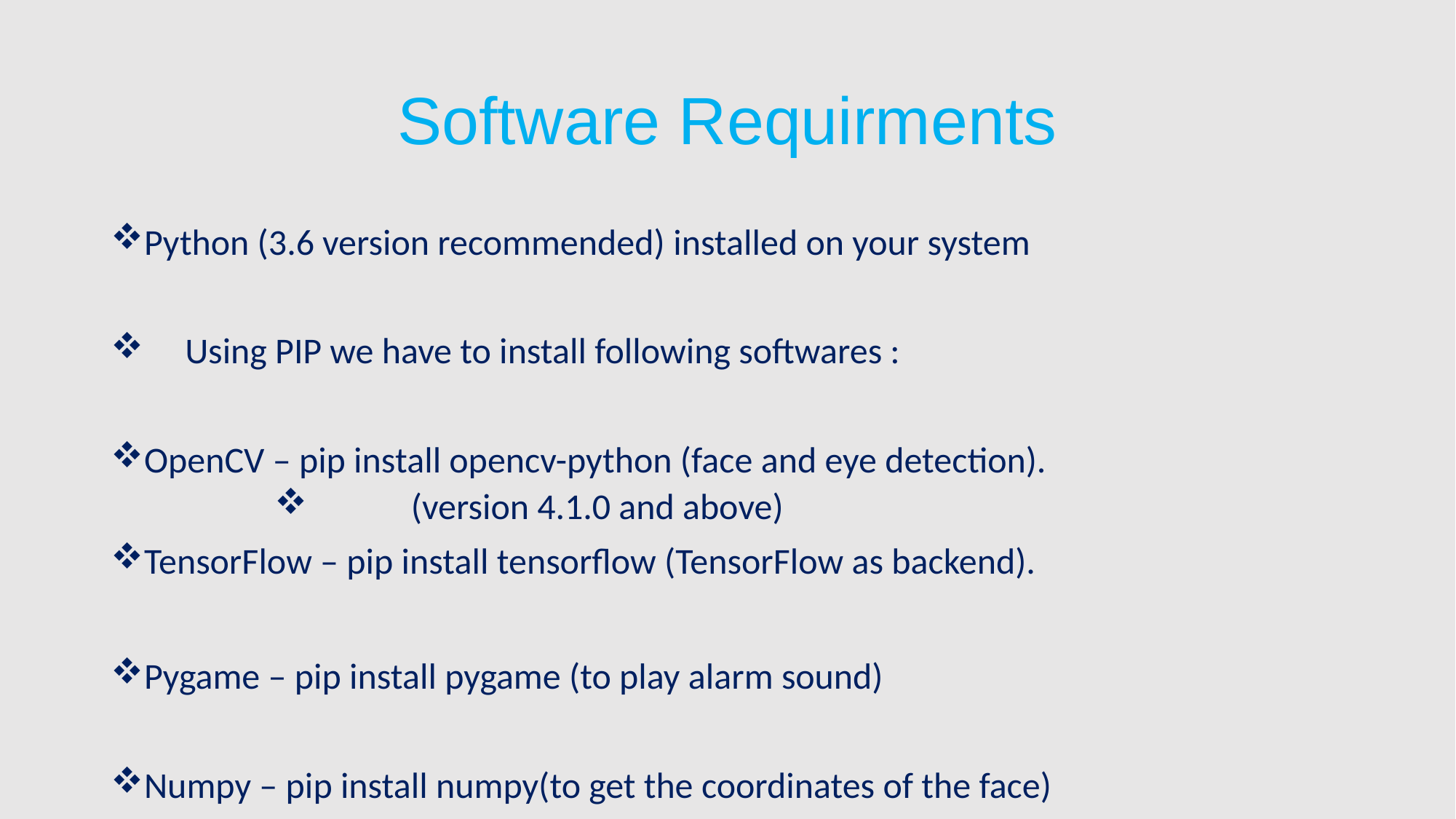

# Software Requirments
Python (3.6 version recommended) installed on your system

     Using PIP we have to install following softwares :

OpenCV – pip install opencv-python (face and eye detection).
	(version 4.1.0 and above)
TensorFlow – pip install tensorflow (TensorFlow as backend).

Pygame – pip install pygame (to play alarm sound)

Numpy – pip install numpy(to get the coordinates of the face)